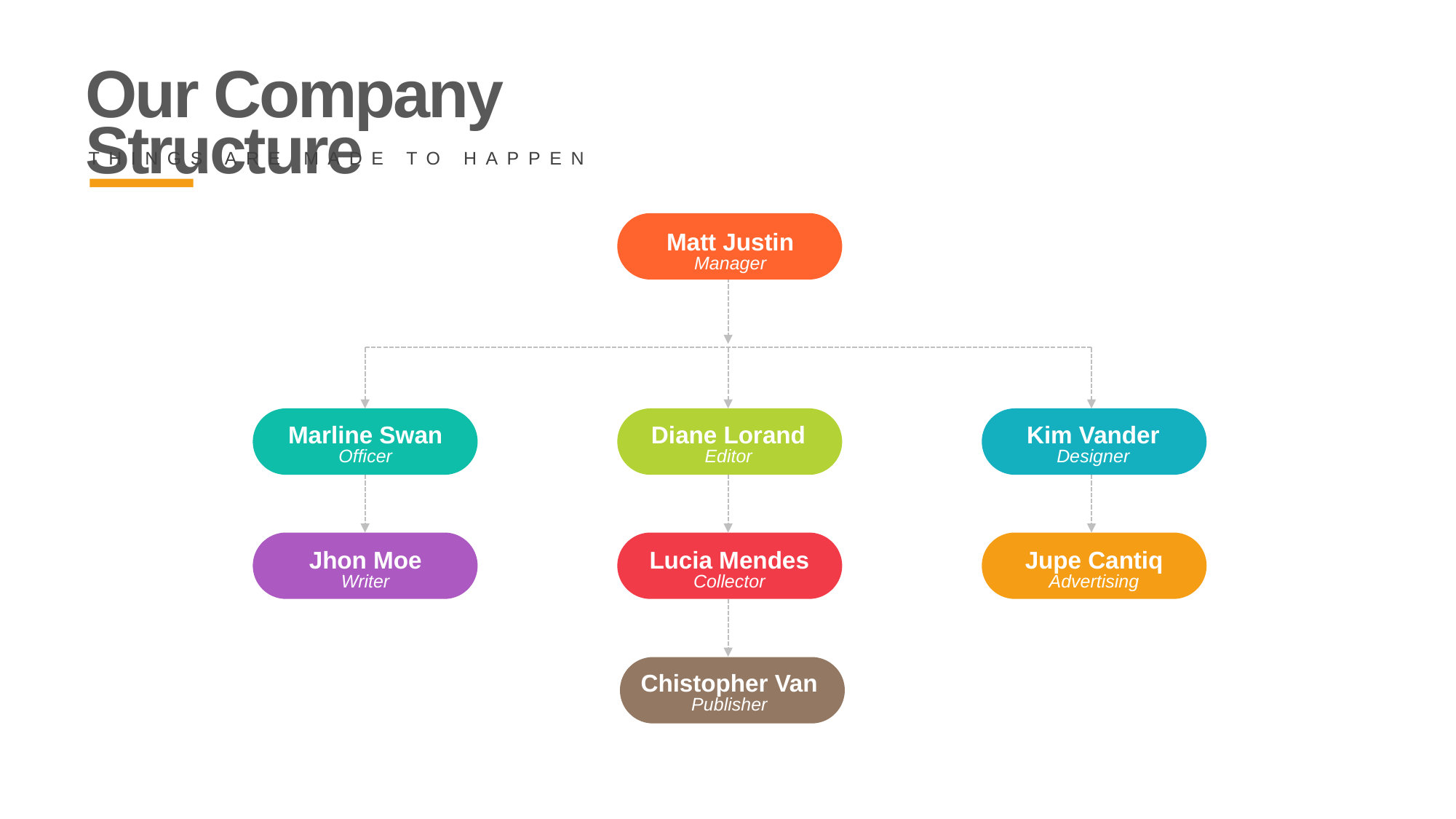

https://www.ypppt.com/
Our Company Structure
THINGS ARE MADE TO HAPPEN

Matt Justin
Manager

Marline Swan
Officer

Diane Lorand
Editor

Kim Vander
Designer

Jhon Moe
Writer

Lucia Mendes
Collector

Jupe Cantiq
Advertising

Chistopher Van
Publisher